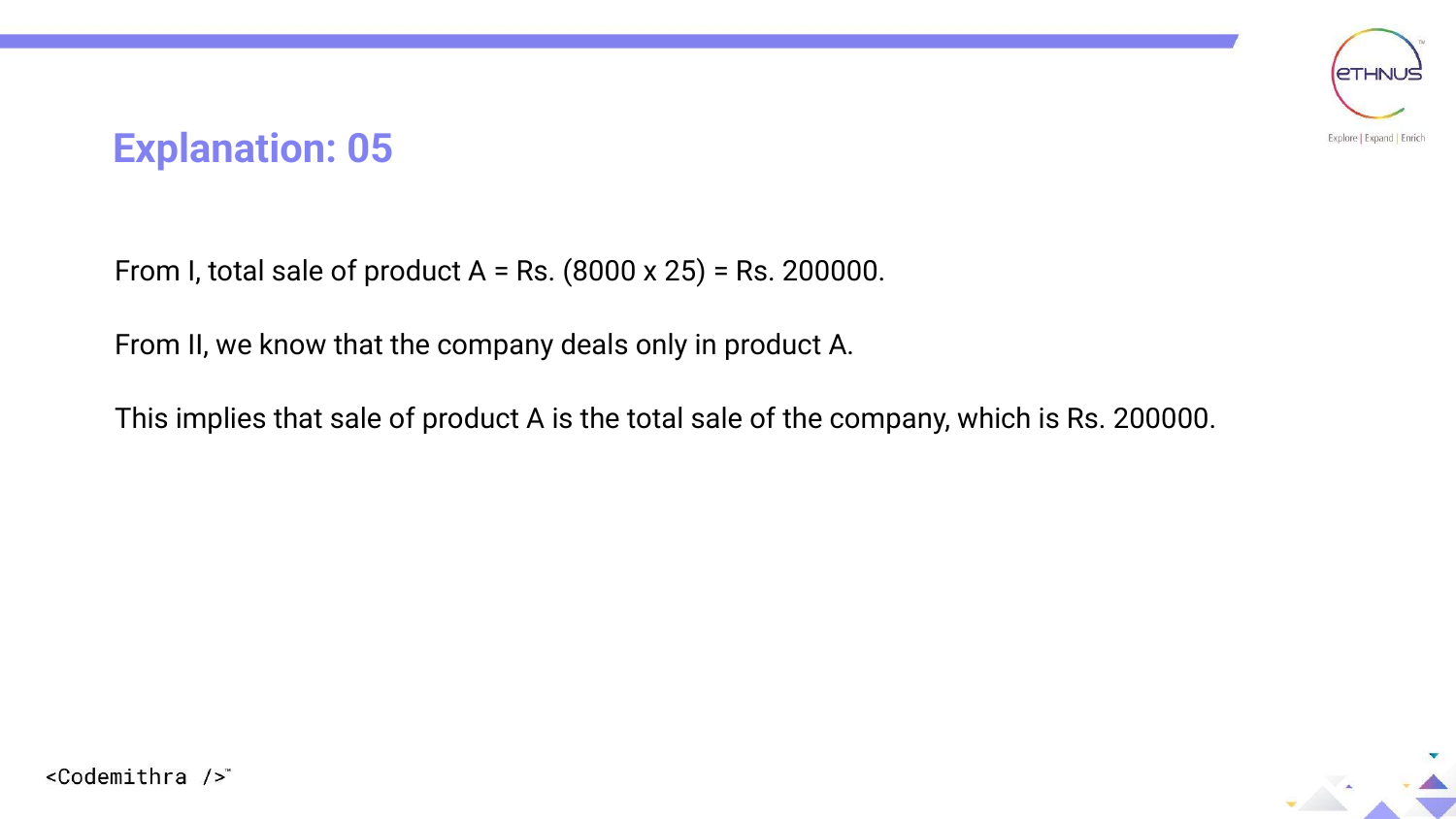

Explanation:
Explanation: 05
From I, total sale of product A = Rs. (8000 x 25) = Rs. 200000.
From II, we know that the company deals only in product A.
This implies that sale of product A is the total sale of the company, which is Rs. 200000.